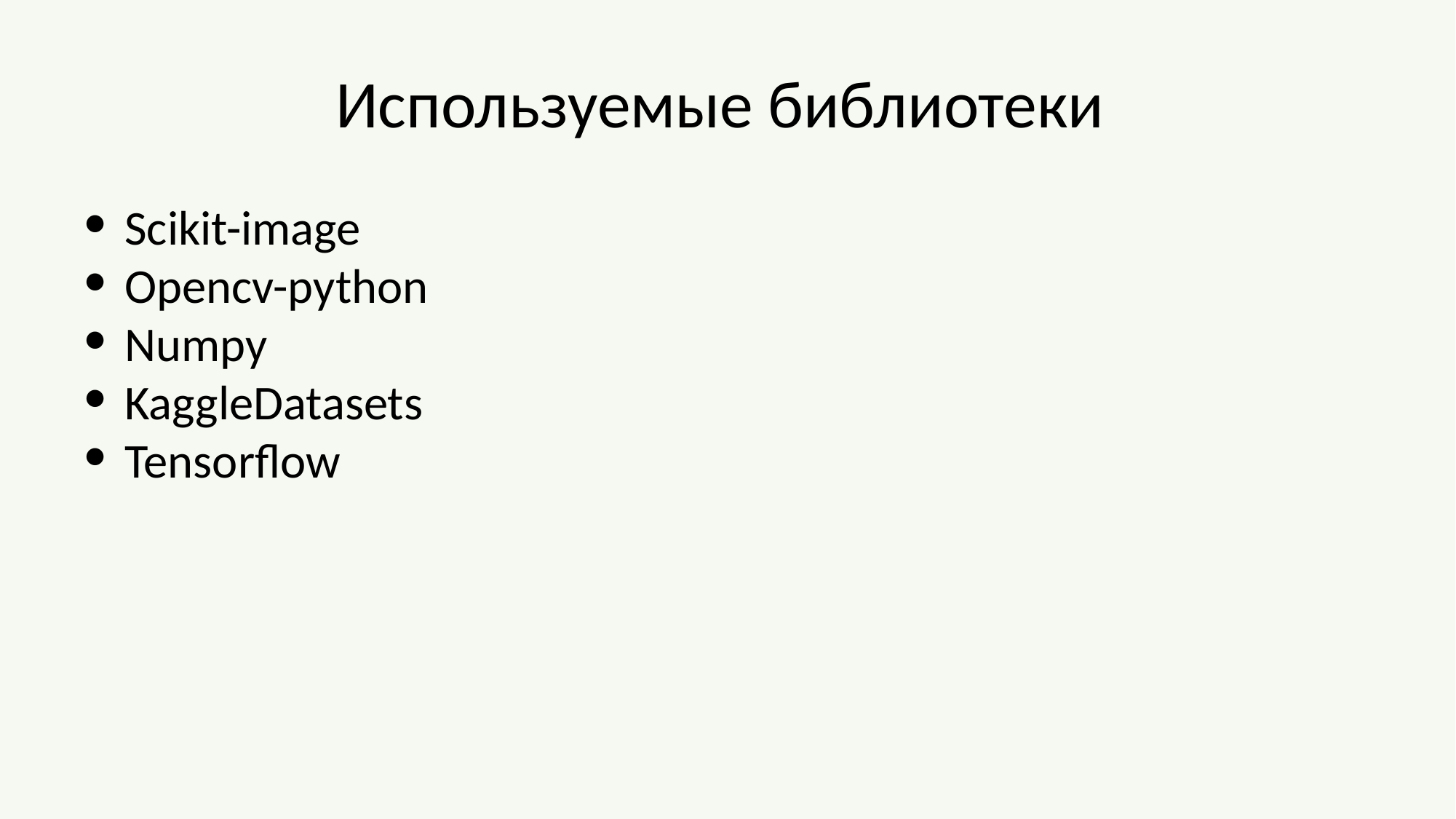

# Используемые библиотеки
Scikit-image
Opencv-python
Numpy
KaggleDatasets
Tensorflow